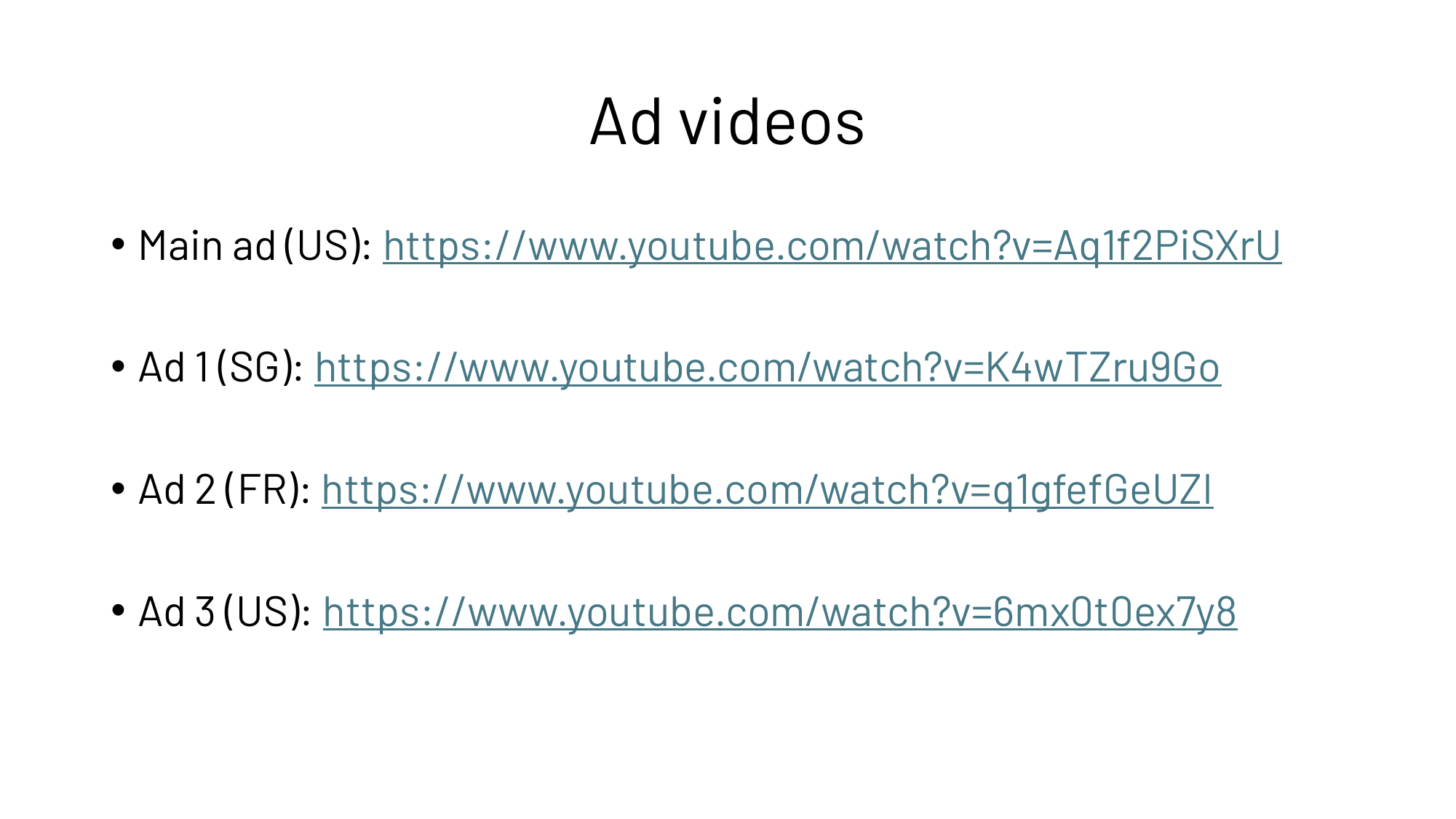

# Ad videos
Main ad (US): https://www.youtube.com/watch?v=Aq1f2PiSXrU

Ad 1 (SG): https://www.youtube.com/watch?v=K4wTZru9Go

Ad 2 (FR): https://www.youtube.com/watch?v=q1gfefGeUZI

Ad 3 (US): https://www.youtube.com/watch?v=6mx0t0ex7y8